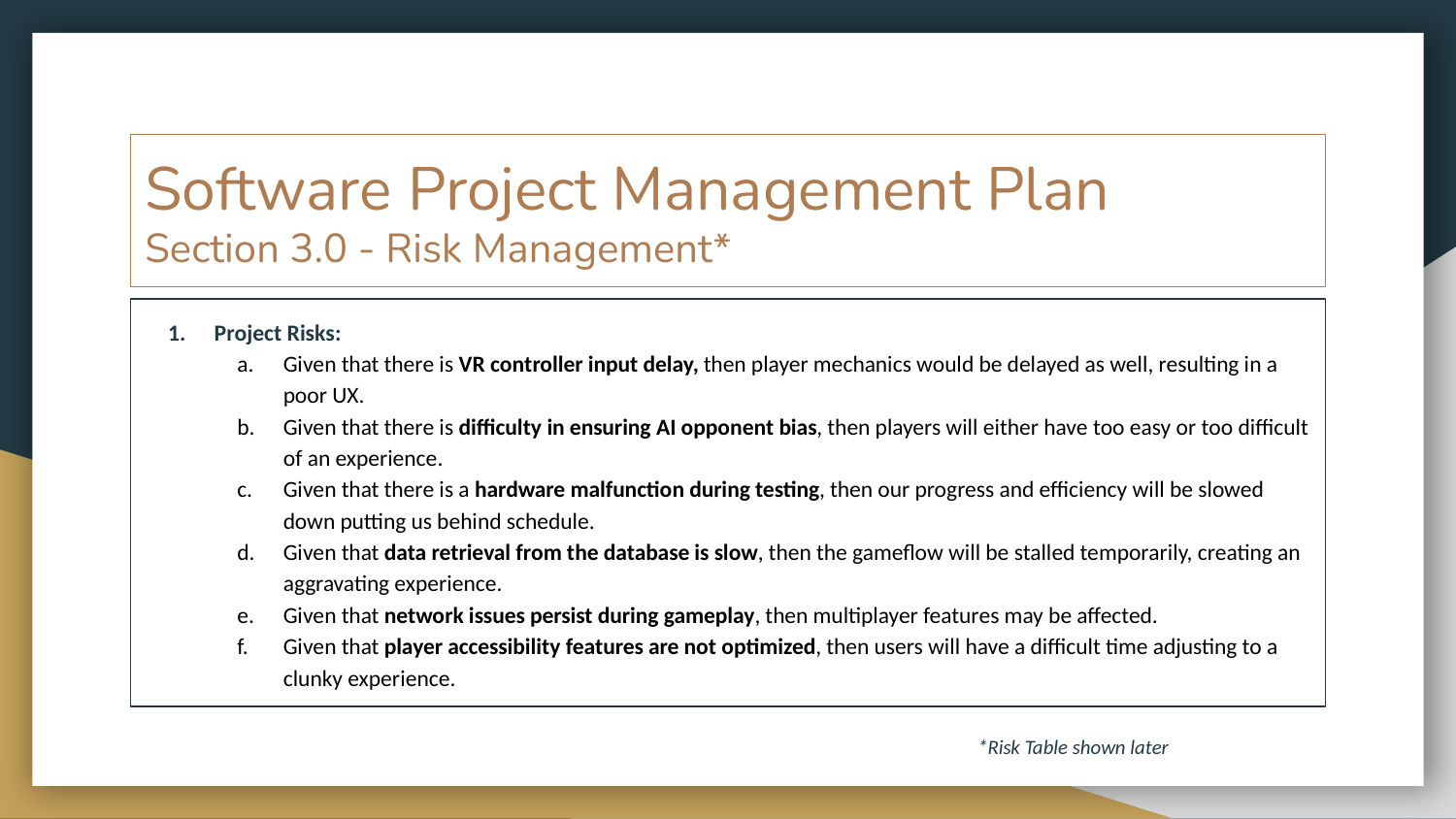

# Software Project Management Plan
Section 3.0 - Risk Management*
Project Risks:
Given that there is VR controller input delay, then player mechanics would be delayed as well, resulting in a poor UX.
Given that there is difficulty in ensuring AI opponent bias, then players will either have too easy or too difficult of an experience.
Given that there is a hardware malfunction during testing, then our progress and efficiency will be slowed down putting us behind schedule.
Given that data retrieval from the database is slow, then the gameflow will be stalled temporarily, creating an aggravating experience.
Given that network issues persist during gameplay, then multiplayer features may be affected.
Given that player accessibility features are not optimized, then users will have a difficult time adjusting to a clunky experience.
*Risk Table shown later